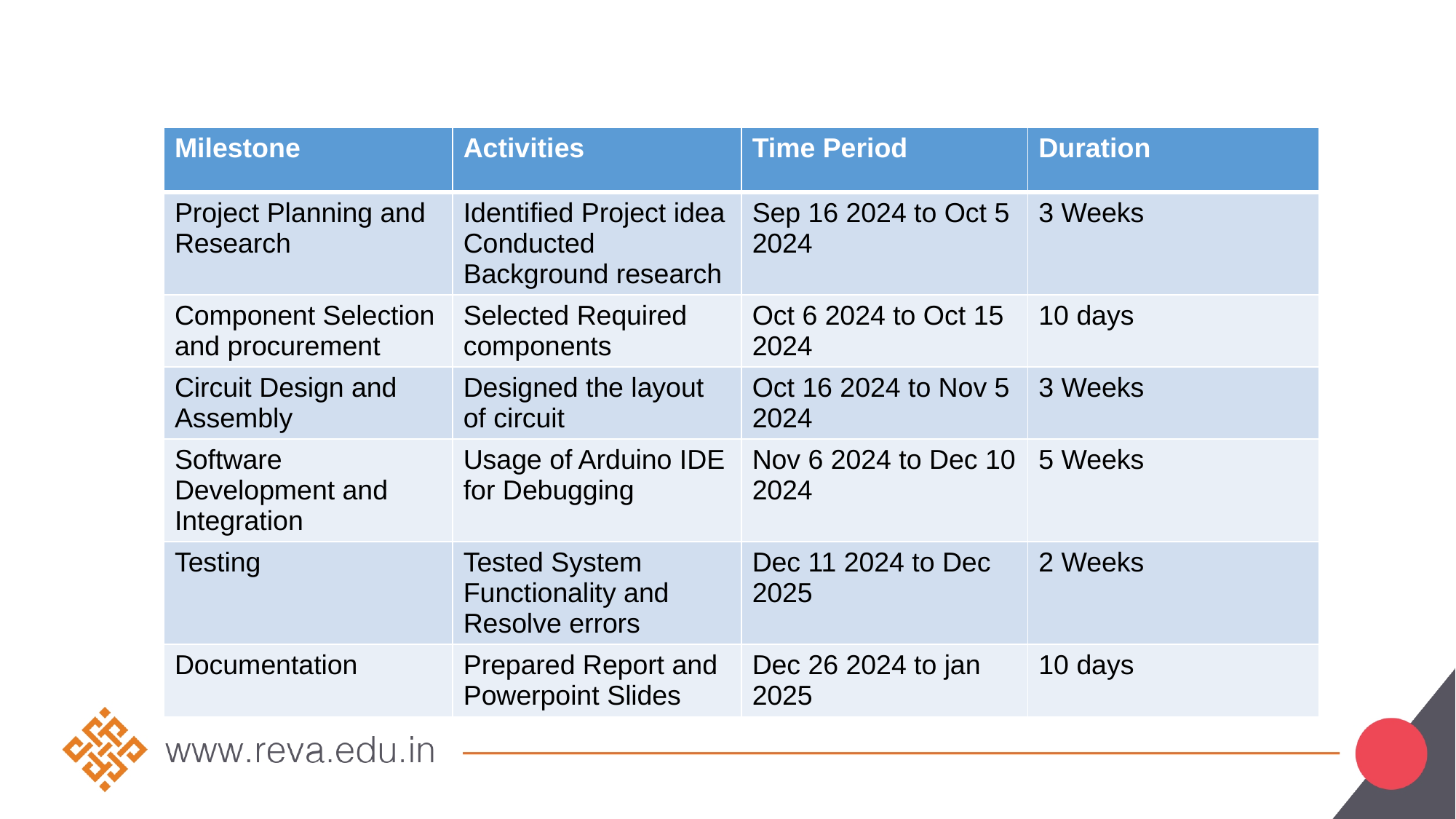

| Milestone | Activities | Time Period | Duration |
| --- | --- | --- | --- |
| Project Planning and Research | Identified Project idea Conducted Background research | Sep 16 2024 to Oct 5 2024 | 3 Weeks |
| Component Selection and procurement | Selected Required components | Oct 6 2024 to Oct 15 2024 | 10 days |
| Circuit Design and Assembly | Designed the layout of circuit | Oct 16 2024 to Nov 5 2024 | 3 Weeks |
| Software Development and Integration | Usage of Arduino IDE for Debugging | Nov 6 2024 to Dec 10 2024 | 5 Weeks |
| Testing | Tested System Functionality and Resolve errors | Dec 11 2024 to Dec 2025 | 2 Weeks |
| Documentation | Prepared Report and Powerpoint Slides | Dec 26 2024 to jan 2025 | 10 days |